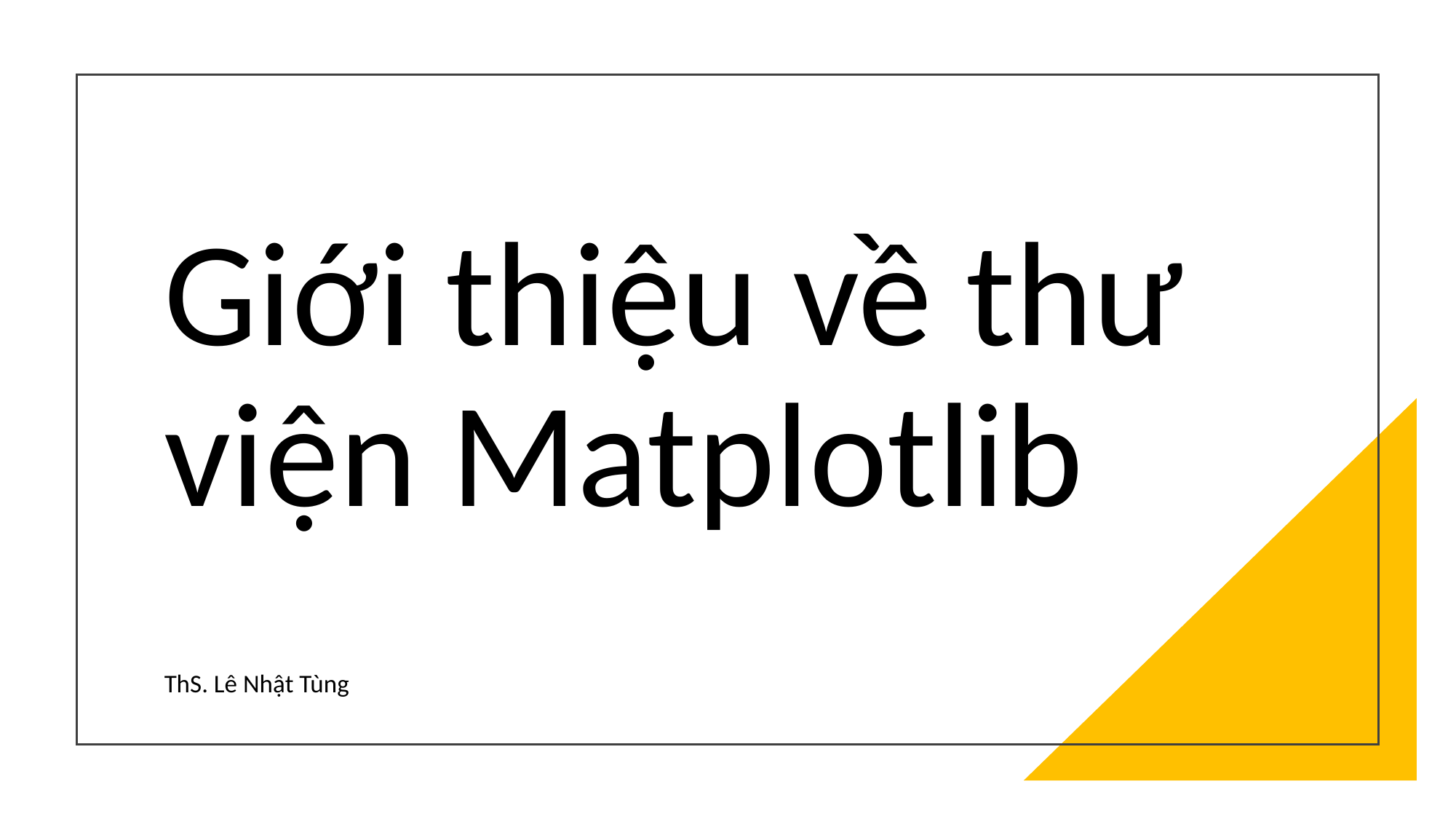

# Giới thiệu về thư viện Matplotlib

ThS. Lê Nhật Tùng